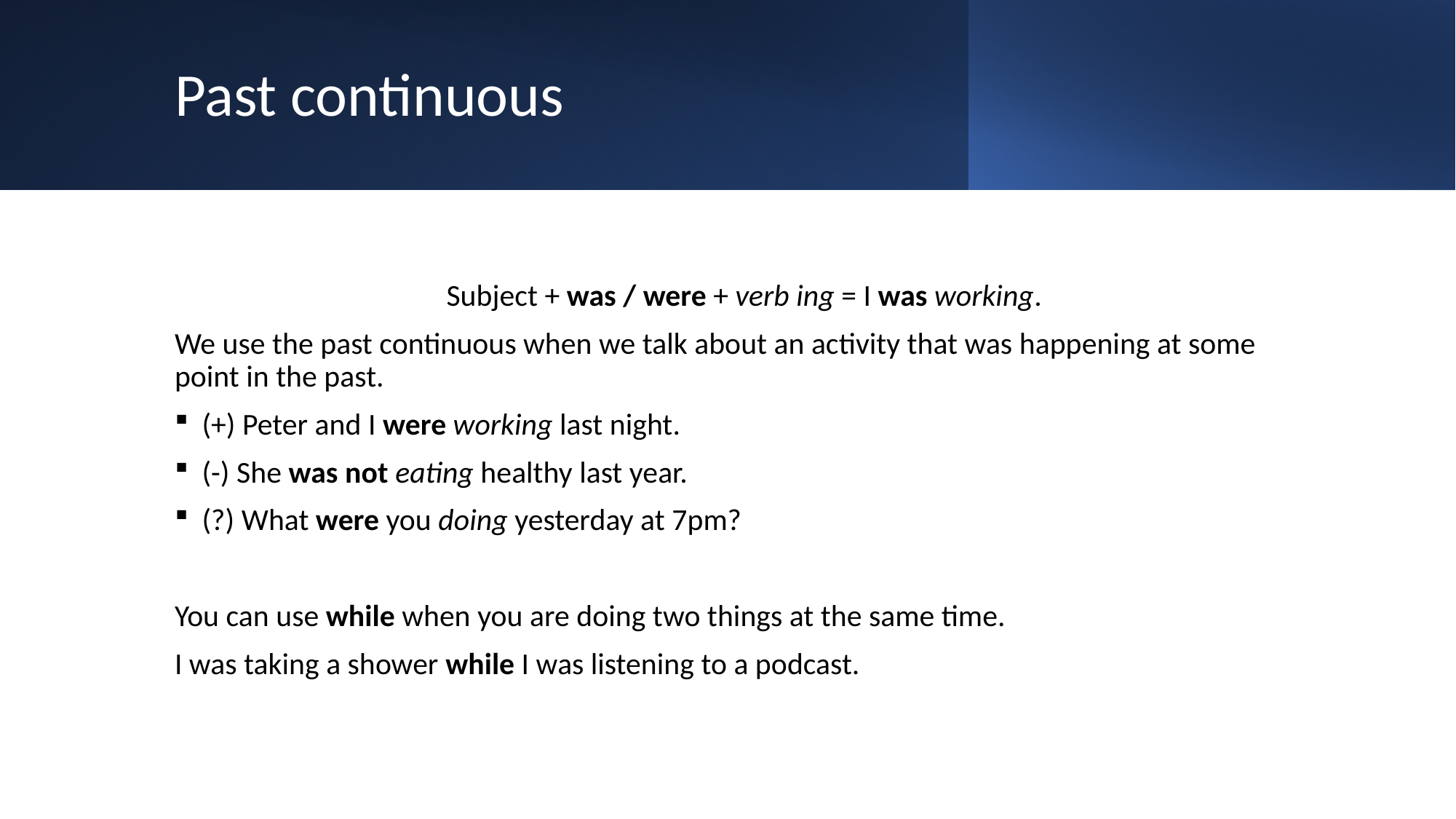

# Past continuous
Subject + was / were + verb ing = I was working.
We use the past continuous when we talk about an activity that was happening at some point in the past.
(+) Peter and I were working last night.
(-) She was not eating healthy last year.
(?) What were you doing yesterday at 7pm?

You can use while when you are doing two things at the same time.
I was taking a shower while I was listening to a podcast.